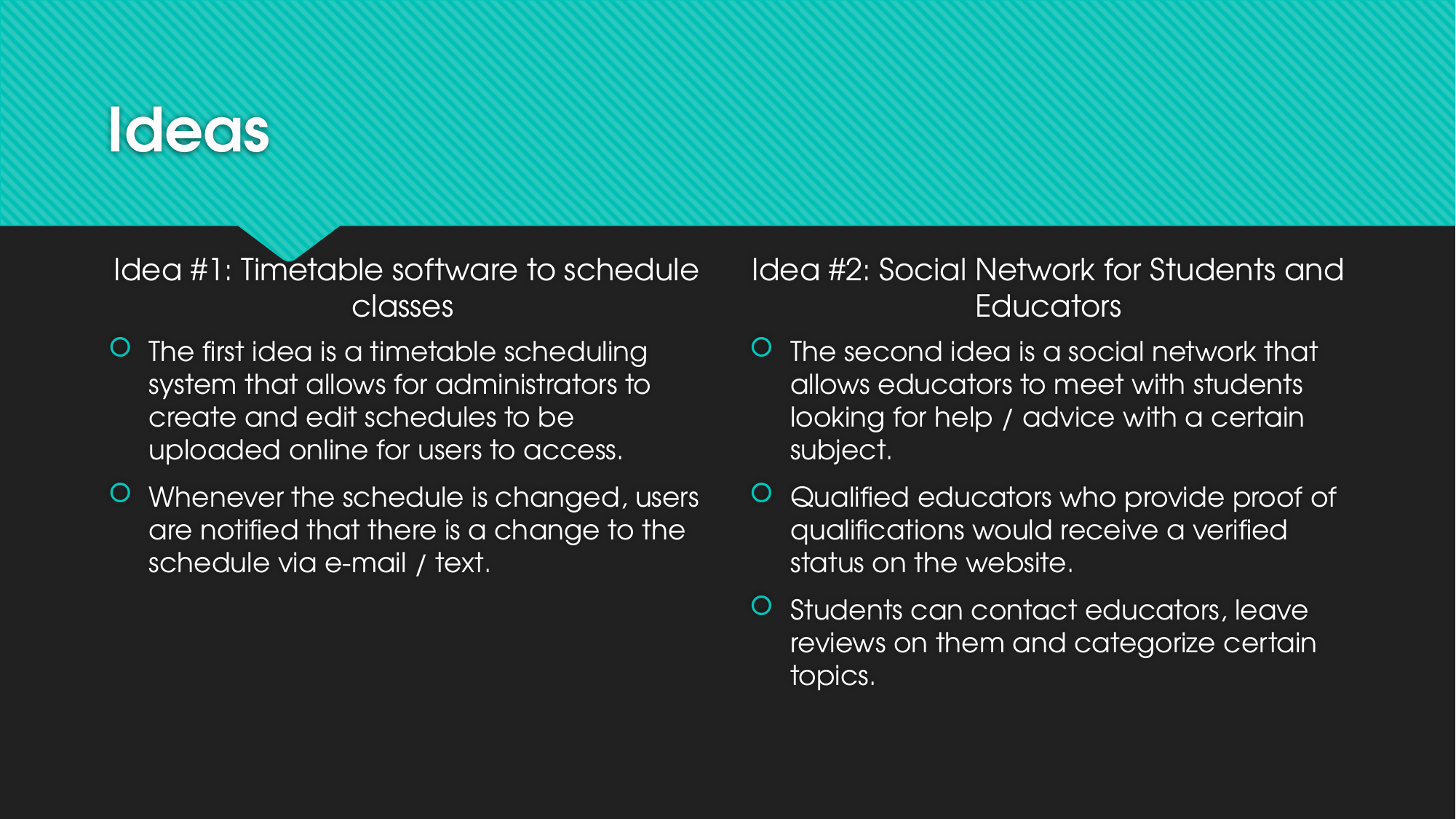

# Ideas
Idea #1: Timetable software to schedule classes
Idea #2: Social Network for Students and Educators
The first idea is a timetable scheduling system that allows for administrators to create and edit schedules to be uploaded online for users to access.
Whenever the schedule is changed, users are notified that there is a change to the schedule via e-mail / text.
The second idea is a social network that allows educators to meet with students looking for help / advice with a certain subject.
Qualified educators who provide proof of qualifications would receive a verified status on the website.
Students can contact educators, leave reviews on them and categorize certain topics.